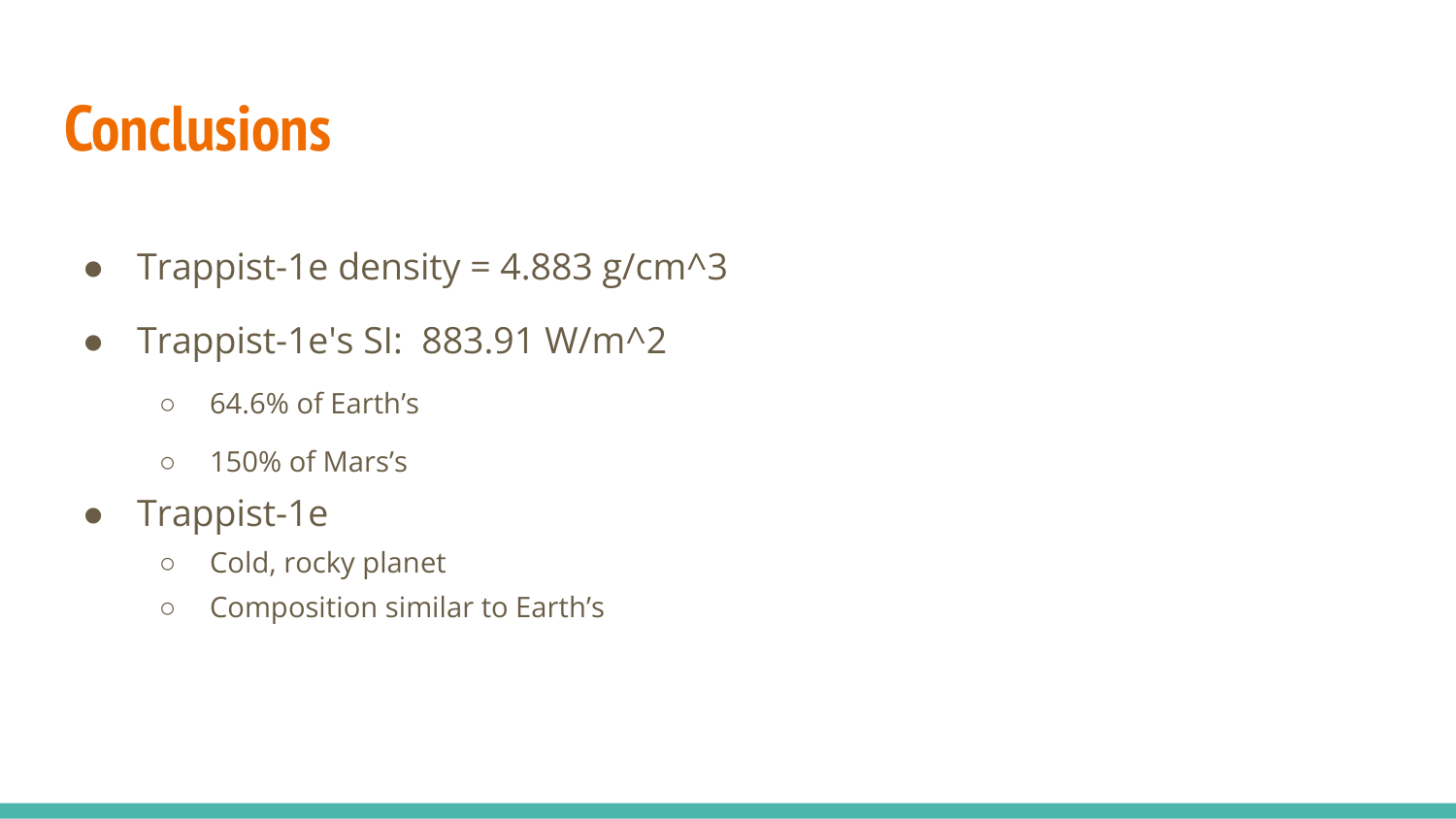

# Conclusions
Trappist-1e density = 4.883 g/cm^3
Trappist-1e's SI:  883.91 W/m^2
64.6% of Earth’s
150% of Mars’s
Trappist-1e
Cold, rocky planet
Composition similar to Earth’s